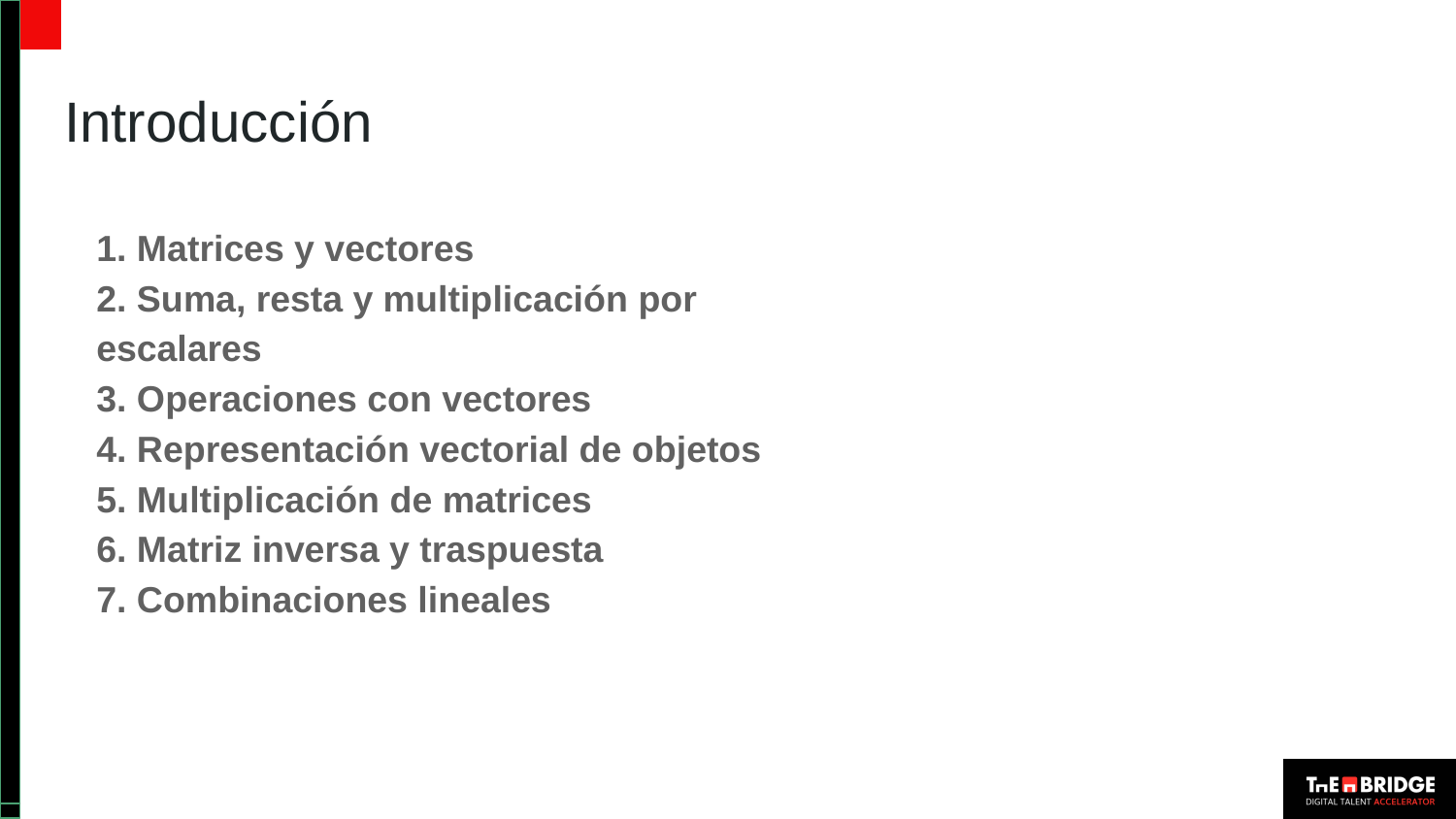

# Introducción

1. Matrices y vectores
2. Suma, resta y multiplicación por escalares
3. Operaciones con vectores
4. Representación vectorial de objetos
5. Multiplicación de matrices
6. Matriz inversa y traspuesta
7. Combinaciones lineales